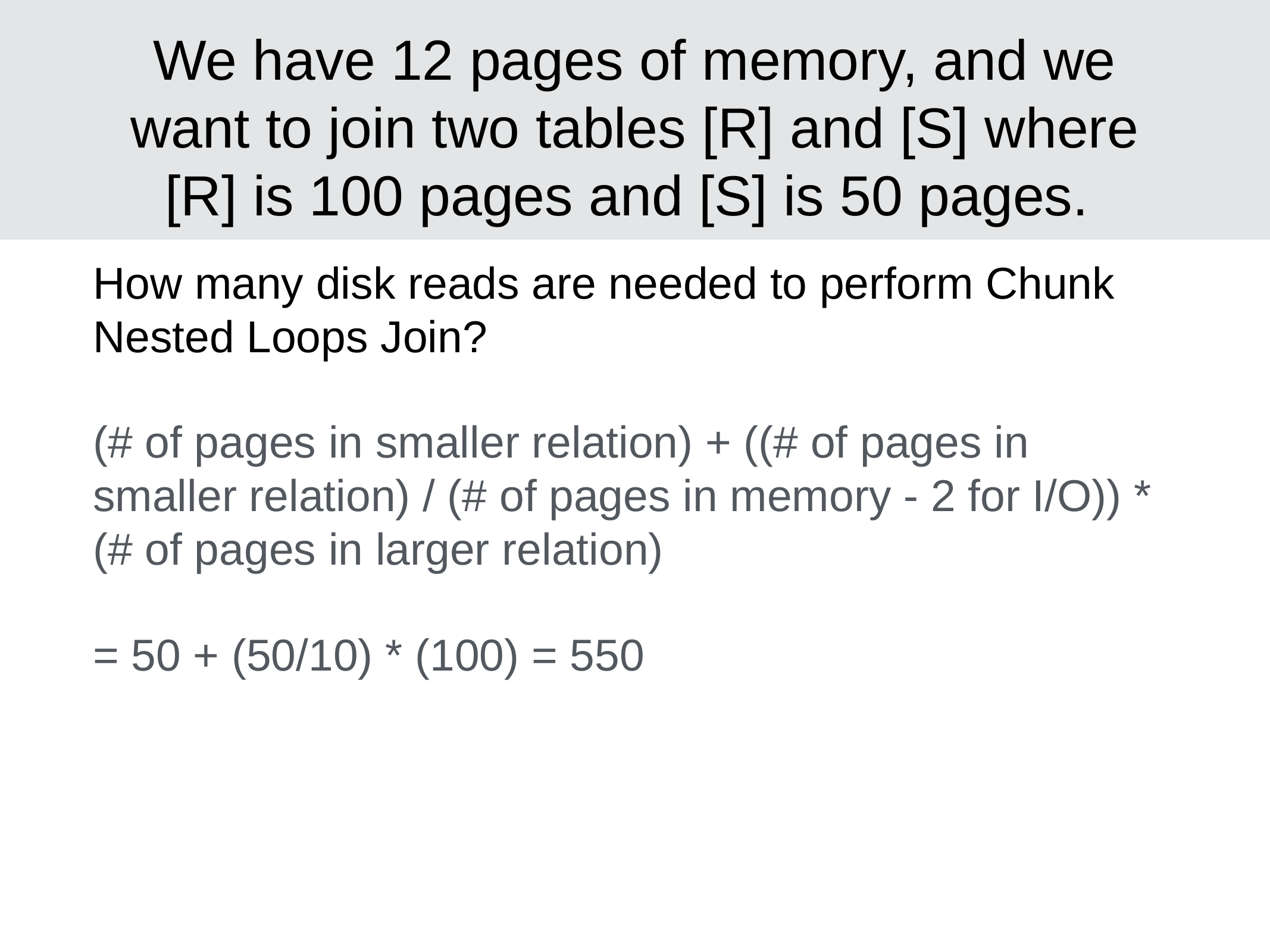

# We have 12 pages of memory, and we want to join two tables [R] and [S] where [R] is 100 pages and [S] is 50 pages.
How many disk reads are needed to perform Chunk Nested Loops Join?
(# of pages in smaller relation) + ((# of pages in smaller relation) / (# of pages in memory - 2 for I/O)) * (# of pages in larger relation)
= 50 + (50/10) * (100) = 550